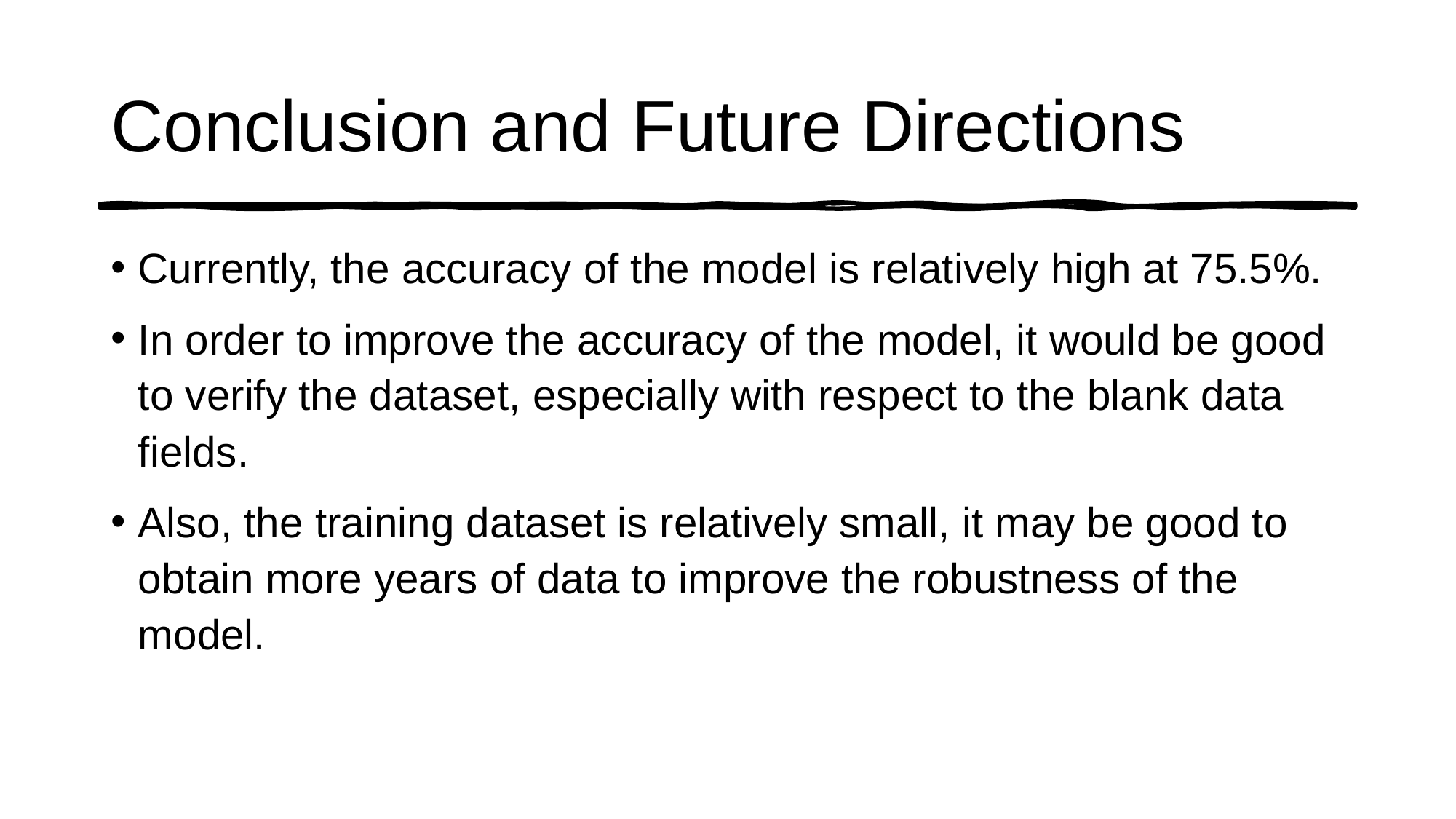

# Conclusion and Future Directions
Currently, the accuracy of the model is relatively high at 75.5%.
In order to improve the accuracy of the model, it would be good to verify the dataset, especially with respect to the blank data fields.
Also, the training dataset is relatively small, it may be good to obtain more years of data to improve the robustness of the model.